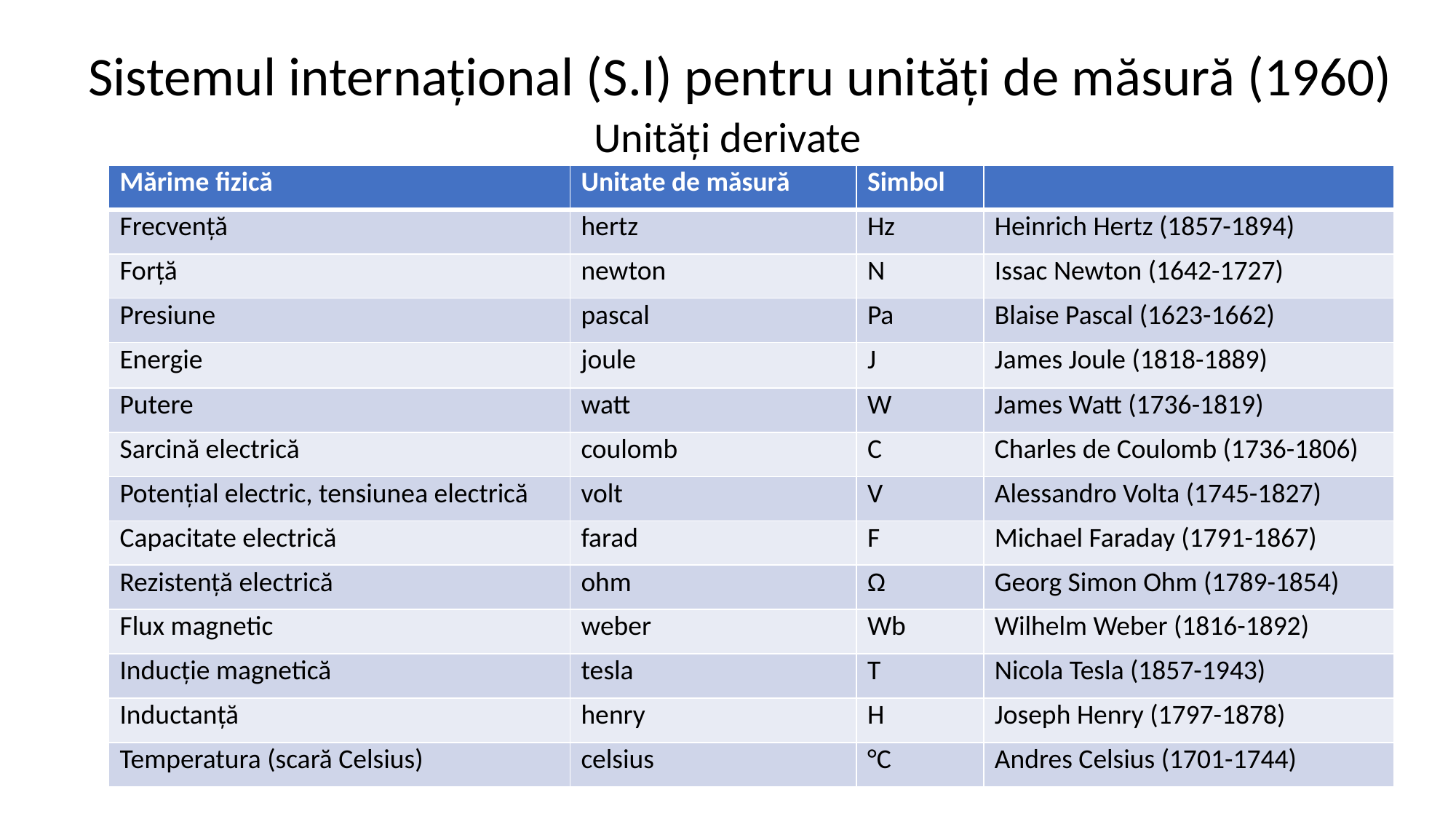

# Sistemul internațional (S.I) pentru unități de măsură (1960)
Unități derivate

| Mărime fizică | Unitate de măsură | Simbol |  |
| --- | --- | --- | --- |
| Frecvență | hertz | Hz | Heinrich Hertz (1857-1894) |
| Forță | newton | N | Issac Newton (1642-1727) |
| Presiune | pascal | Pa | Blaise Pascal (1623-1662) |
| Energie | joule | J | James Joule (1818-1889) |
| Putere | watt | W | James Watt (1736-1819) |
| Sarcină electrică | coulomb | C | Charles de Coulomb (1736-1806) |
| Potențial electric, tensiunea electrică | volt | V | Alessandro Volta (1745-1827) |
| Capacitate electrică | farad | F | Michael Faraday (1791-1867) |
| Rezistență electrică | ohm | Ω | Georg Simon Ohm (1789-1854) |
| Flux magnetic | weber | Wb | Wilhelm Weber (1816-1892) |
| Inducție magnetică | tesla | T | Nicola Tesla (1857-1943) |
| Inductanță | henry | H | Joseph Henry (1797-1878) |
| Temperatura (scară Celsius) | celsius | °C | Andres Celsius (1701-1744) |